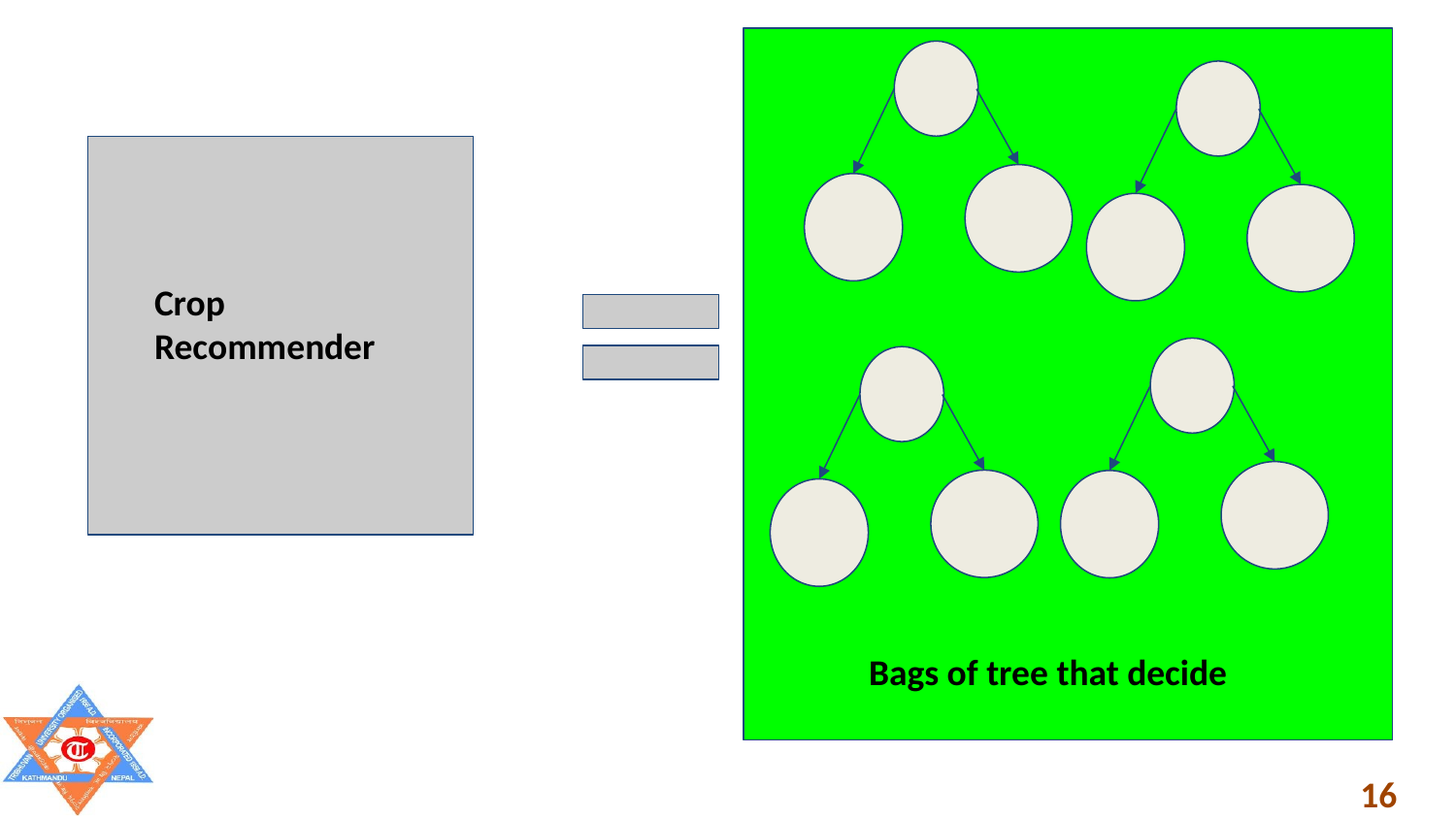

Crop Recommender

Bags of tree that decide
16